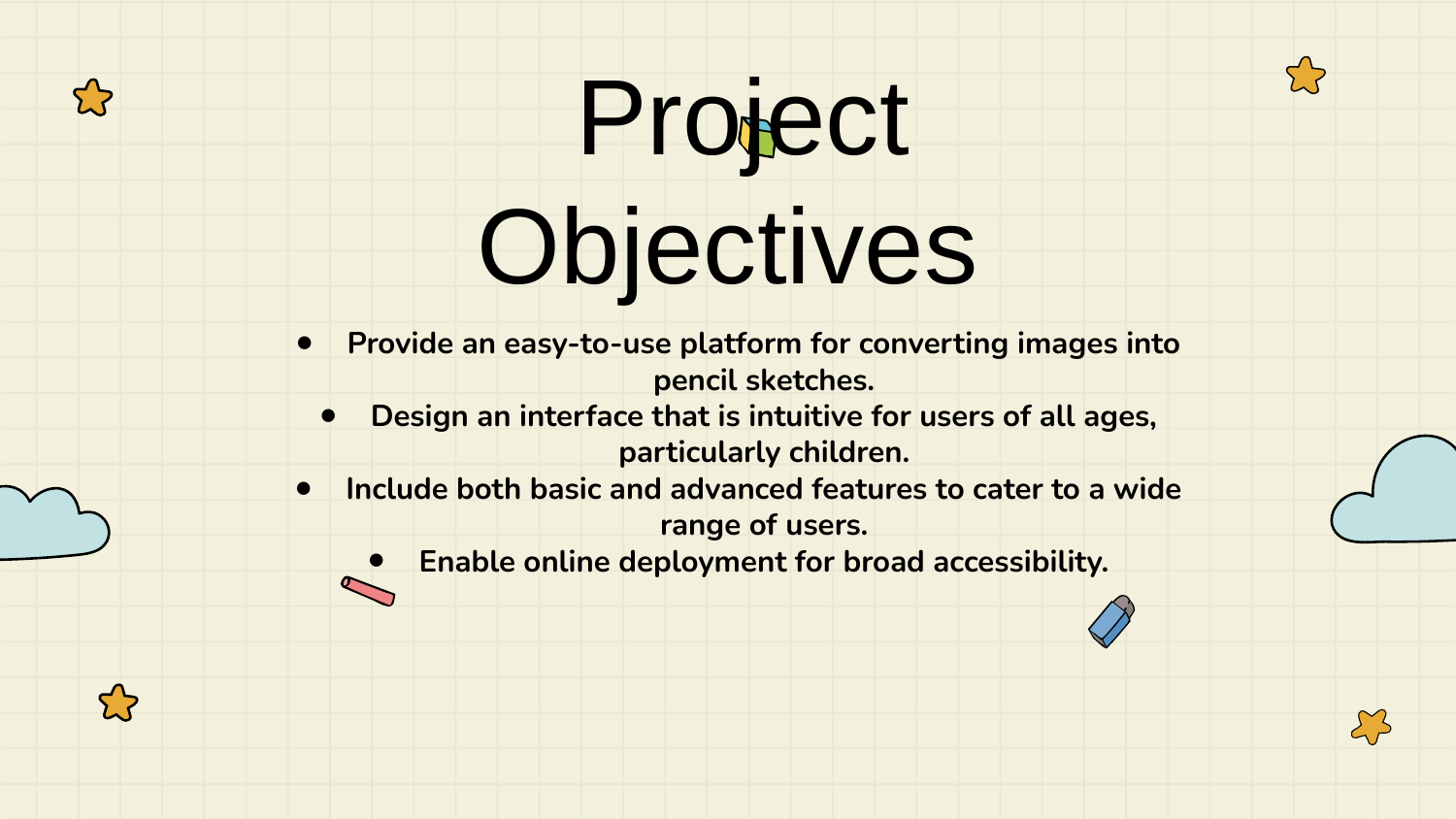

# Project Objectives
Provide an easy-to-use platform for converting images into pencil sketches.
Design an interface that is intuitive for users of all ages, particularly children.
Include both basic and advanced features to cater to a wide range of users.
Enable online deployment for broad accessibility.